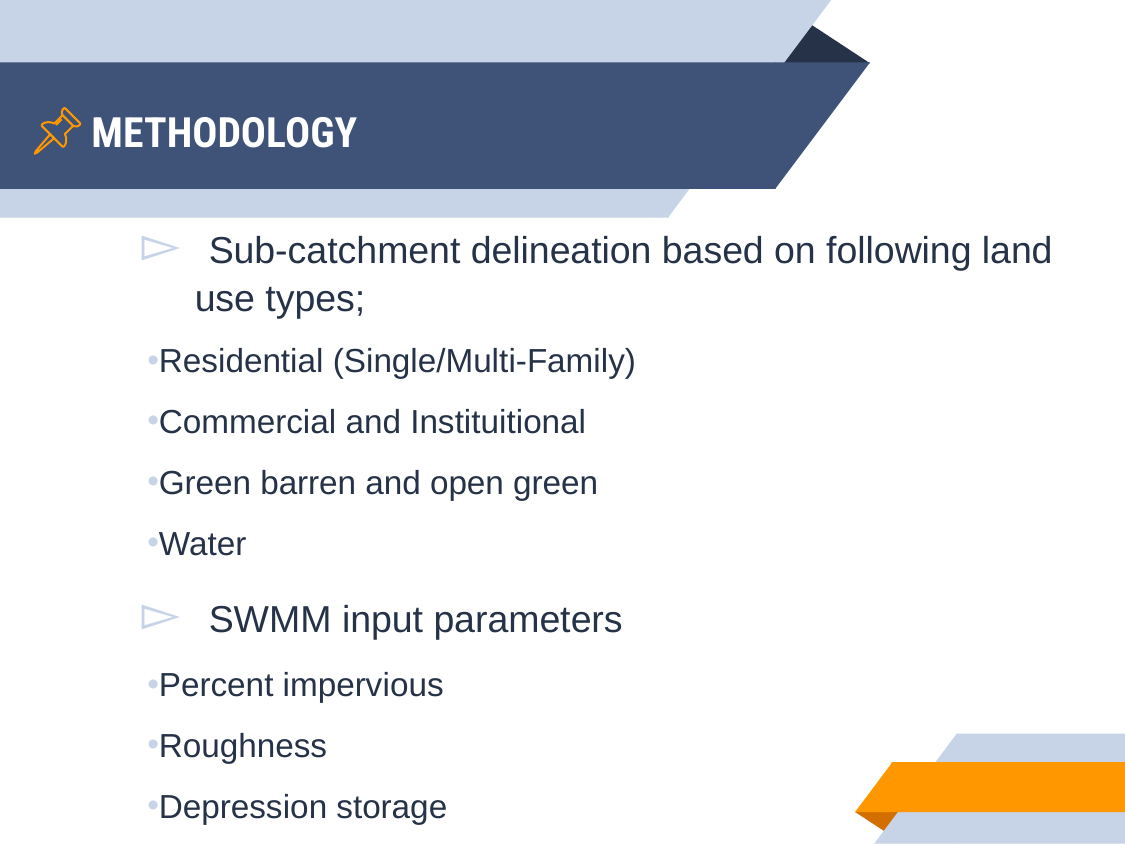

# METHODOLOGY

 Sub-catchment delineation based on following land use types;
Residential (Single/Multi-Family)
Commercial and Instituitional
Green barren and open green
Water
 SWMM input parameters
Percent impervious
Roughness
Depression storage
Infiltration - Curve number